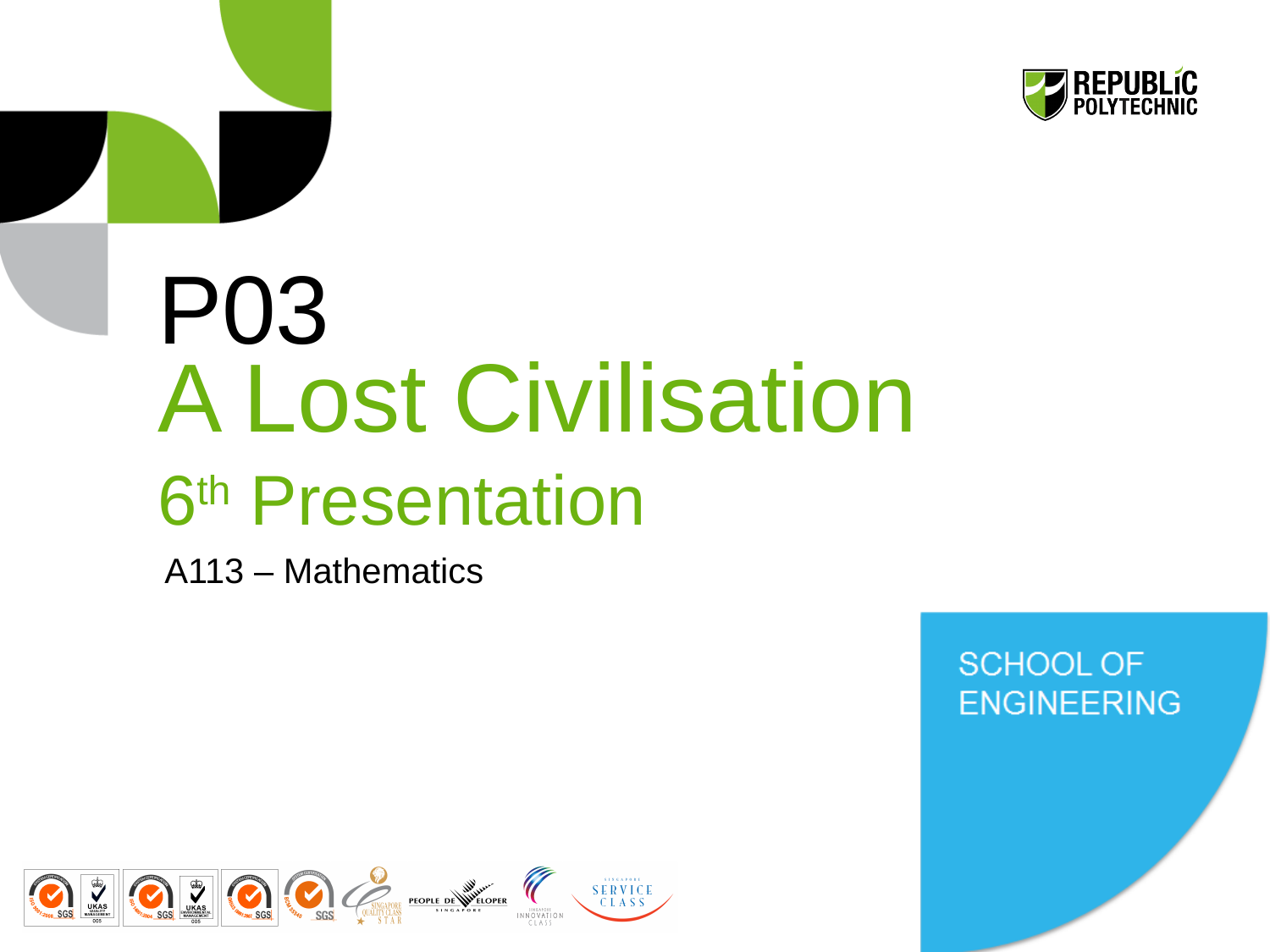

# P03 A Lost Civilisation 6th Presentation
A113 – Mathematics